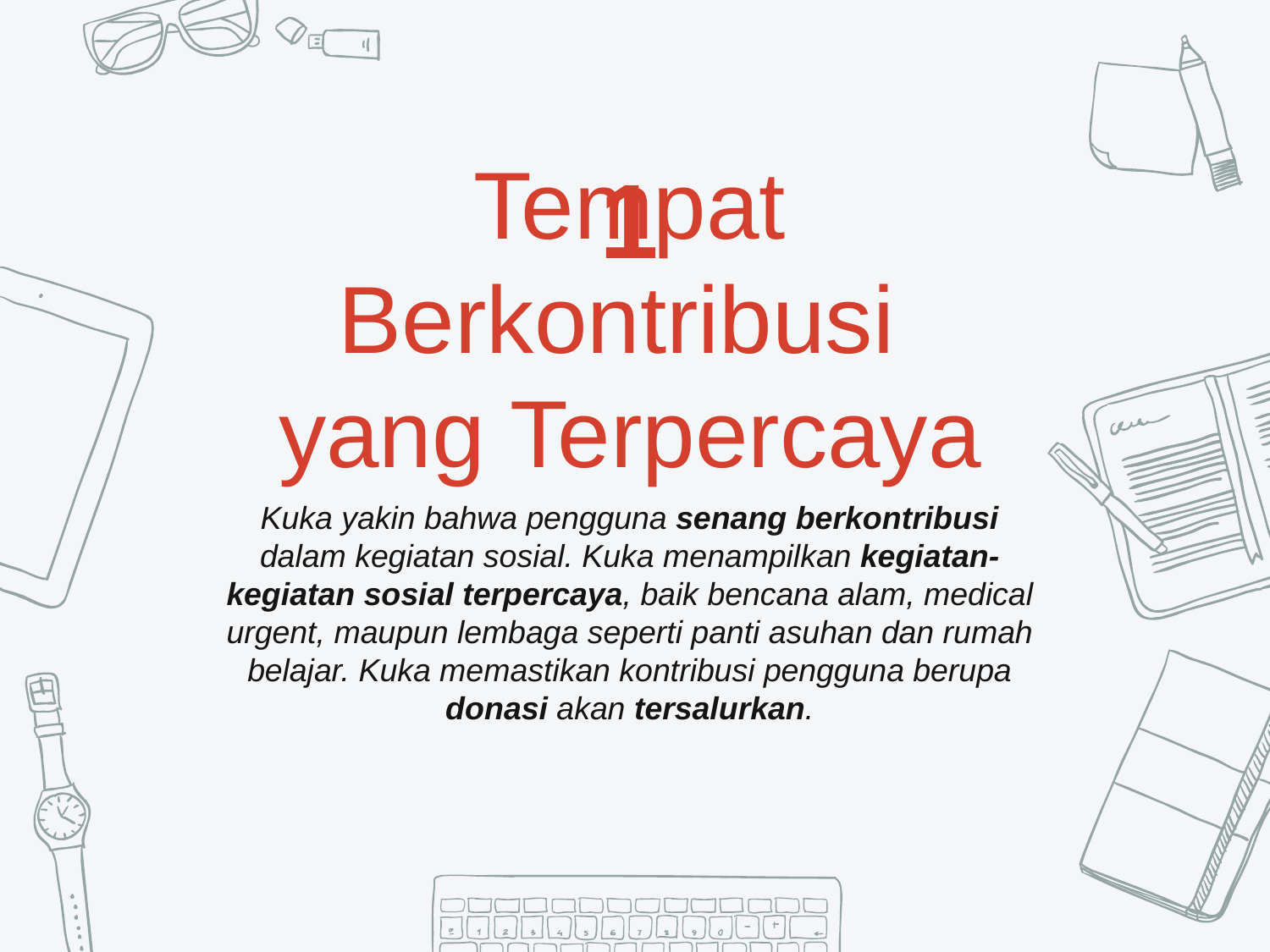

1
Tempat Berkontribusi
yang Terpercaya
Kuka yakin bahwa pengguna senang berkontribusi dalam kegiatan sosial. Kuka menampilkan kegiatan-kegiatan sosial terpercaya, baik bencana alam, medical urgent, maupun lembaga seperti panti asuhan dan rumah belajar. Kuka memastikan kontribusi pengguna berupa donasi akan tersalurkan.